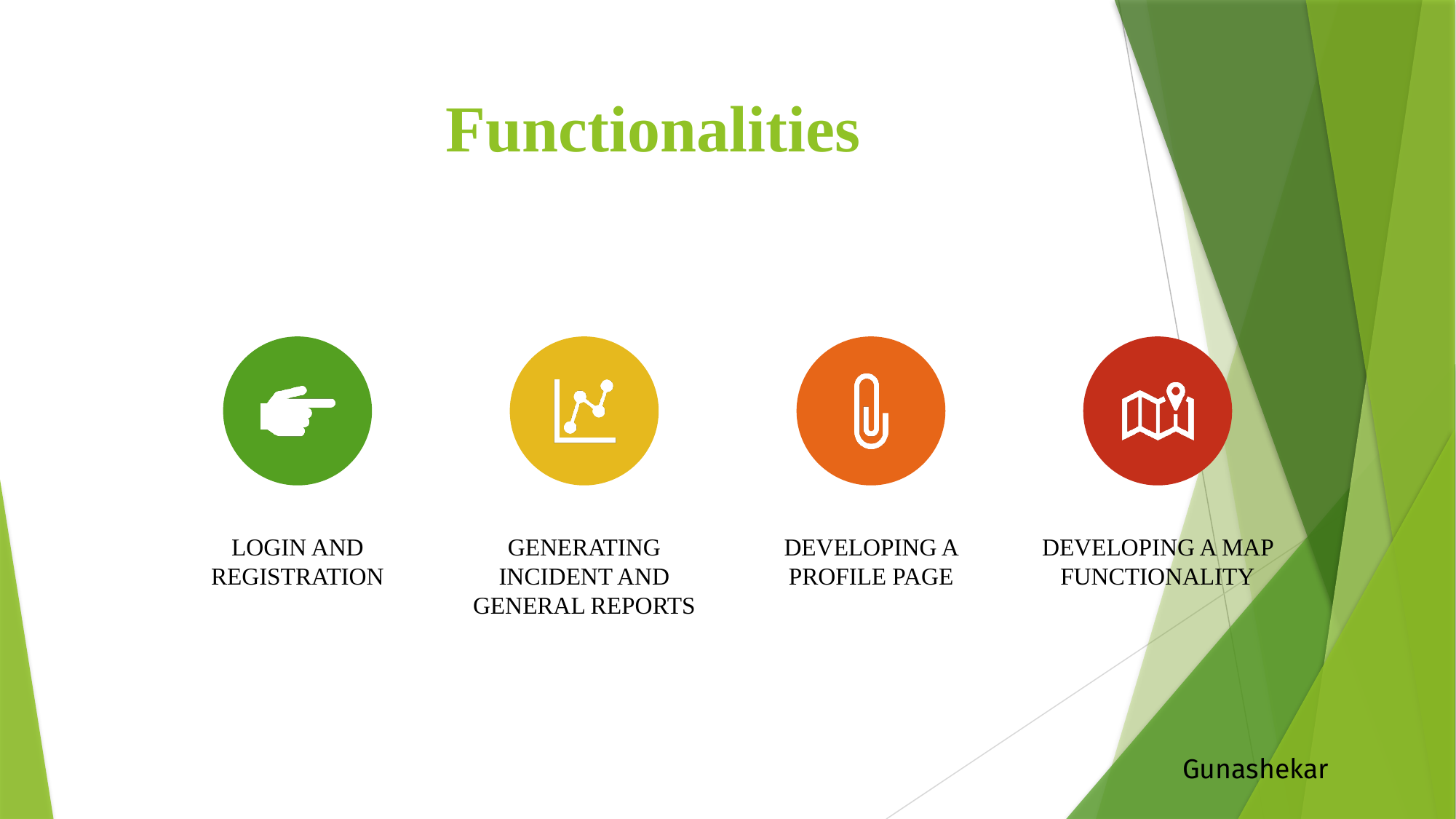

# Functionalities
Login and registration
Generating incident and general reports
Developing a profile page
Developing a map functionality
Gunashekar